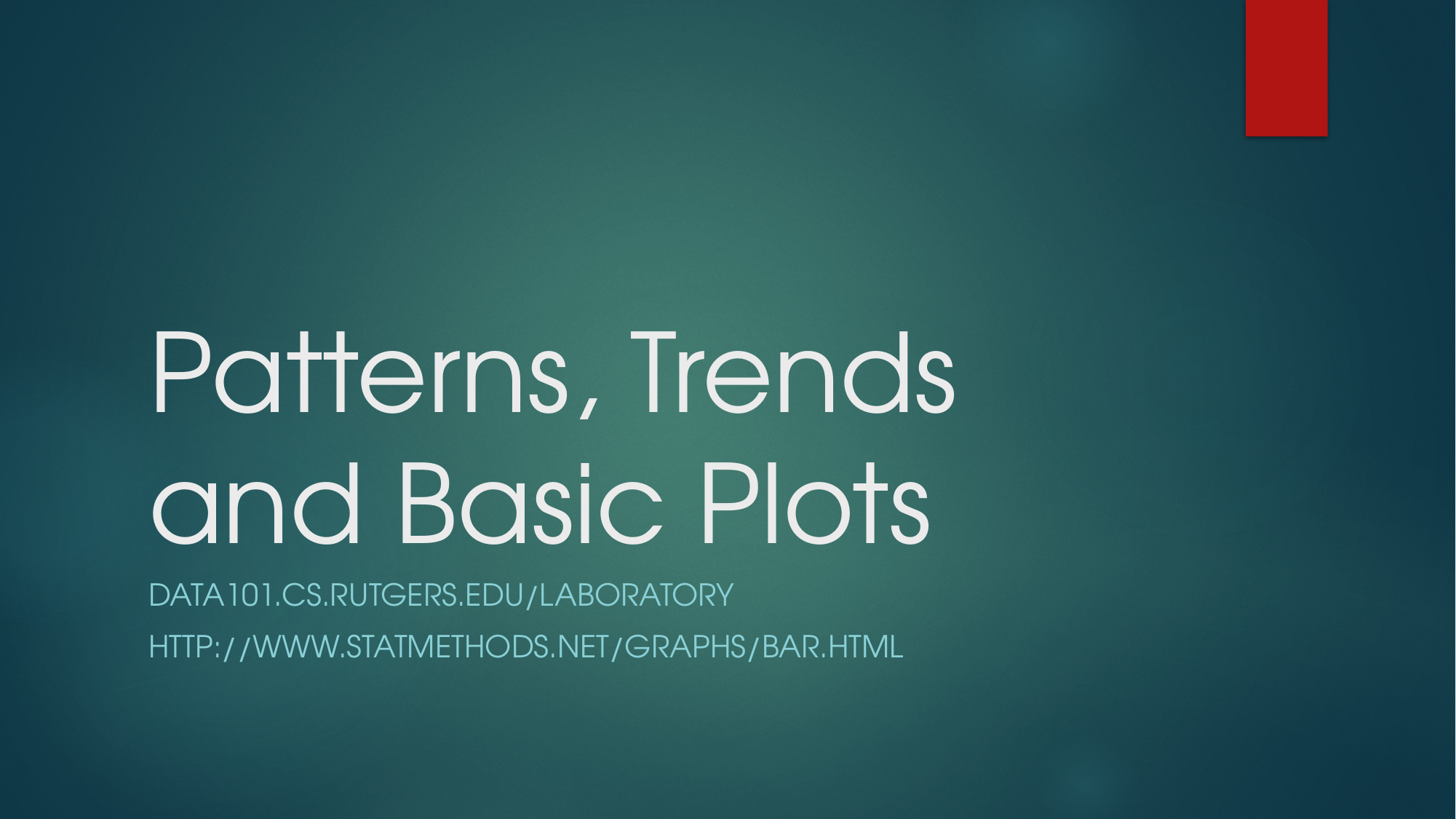

# Patterns, Trends and Basic Plots
Data101.cs.Rutgers.edu/laboratory
http://www.statmethods.net/graphs/bar.html